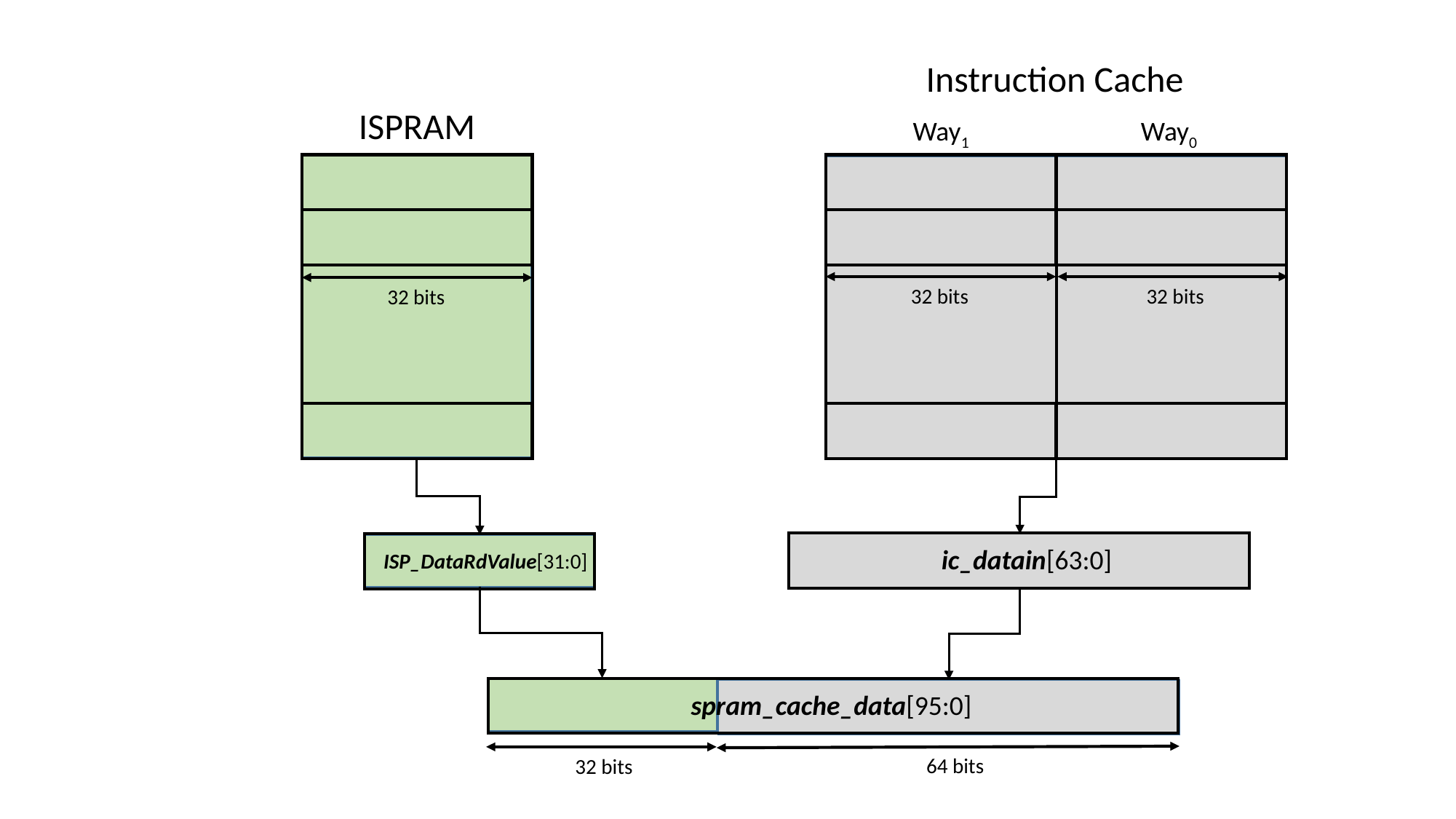

Instruction Cache
ISPRAM
Way1
Way0

32 bits
32 bits
32 bits

ic_datain[63:0]
ISP_DataRdValue[31:0]

spram_cache_data[95:0]
64 bits
32 bits